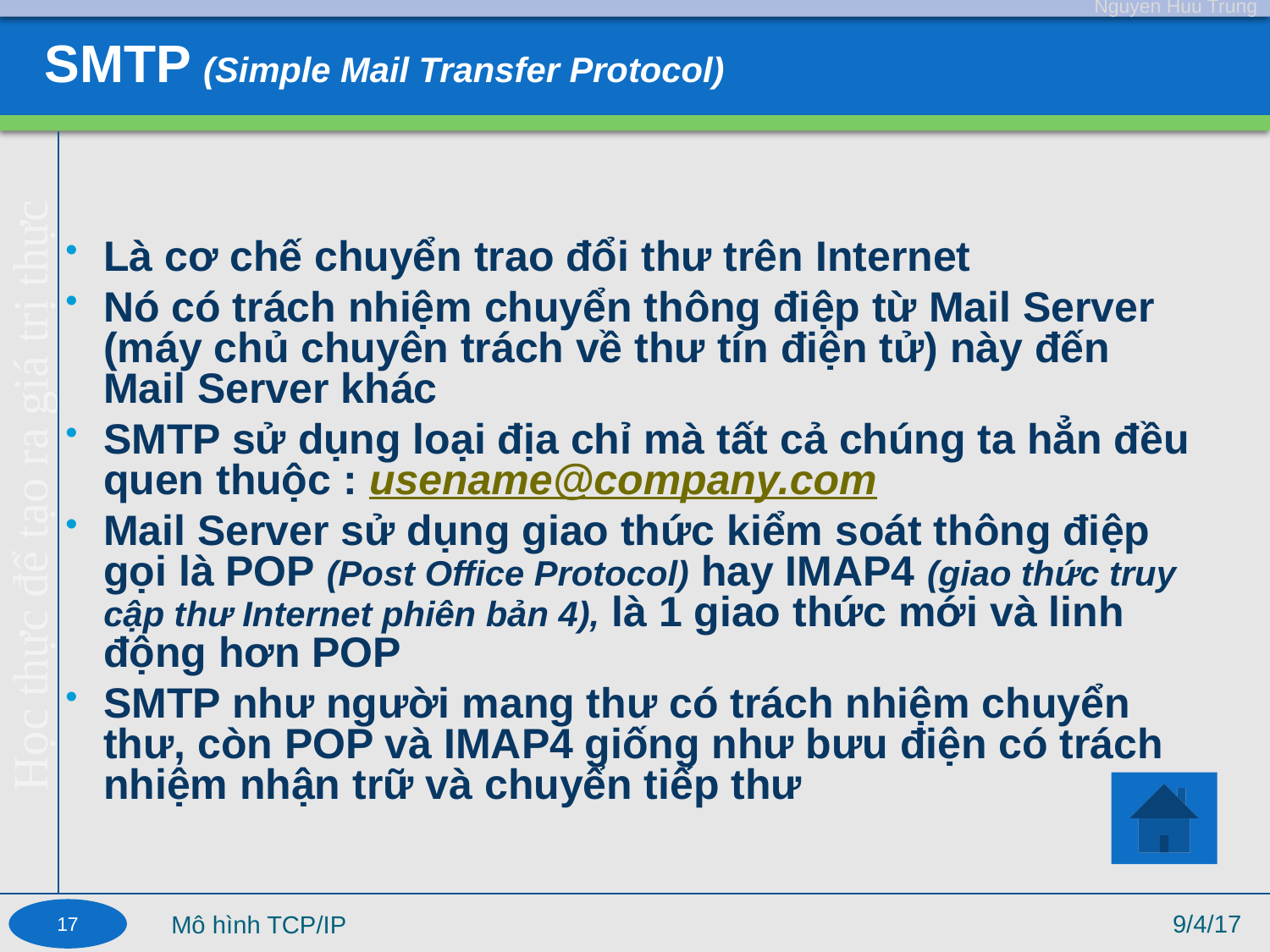

# SMTP (Simple Mail Transfer Protocol)
Là cơ chế chuyển trao đổi thư trên Internet
Nó có trách nhiệm chuyển thông điệp từ Mail Server (máy chủ chuyên trách về thư tín điện tử) này đến Mail Server khác
SMTP sử dụng loại địa chỉ mà tất cả chúng ta hẳn đều quen thuộc : usename@company.com
Mail Server sử dụng giao thức kiểm soát thông điệp gọi là POP (Post Office Protocol) hay IMAP4 (giao thức truy cập thư Internet phiên bản 4), là 1 giao thức mới và linh động hơn POP
SMTP như người mang thư có trách nhiệm chuyển thư, còn POP và IMAP4 giống như bưu điện có trách nhiệm nhận trữ và chuyển tiếp thư

17
9/4/17
Mô hình TCP/IP